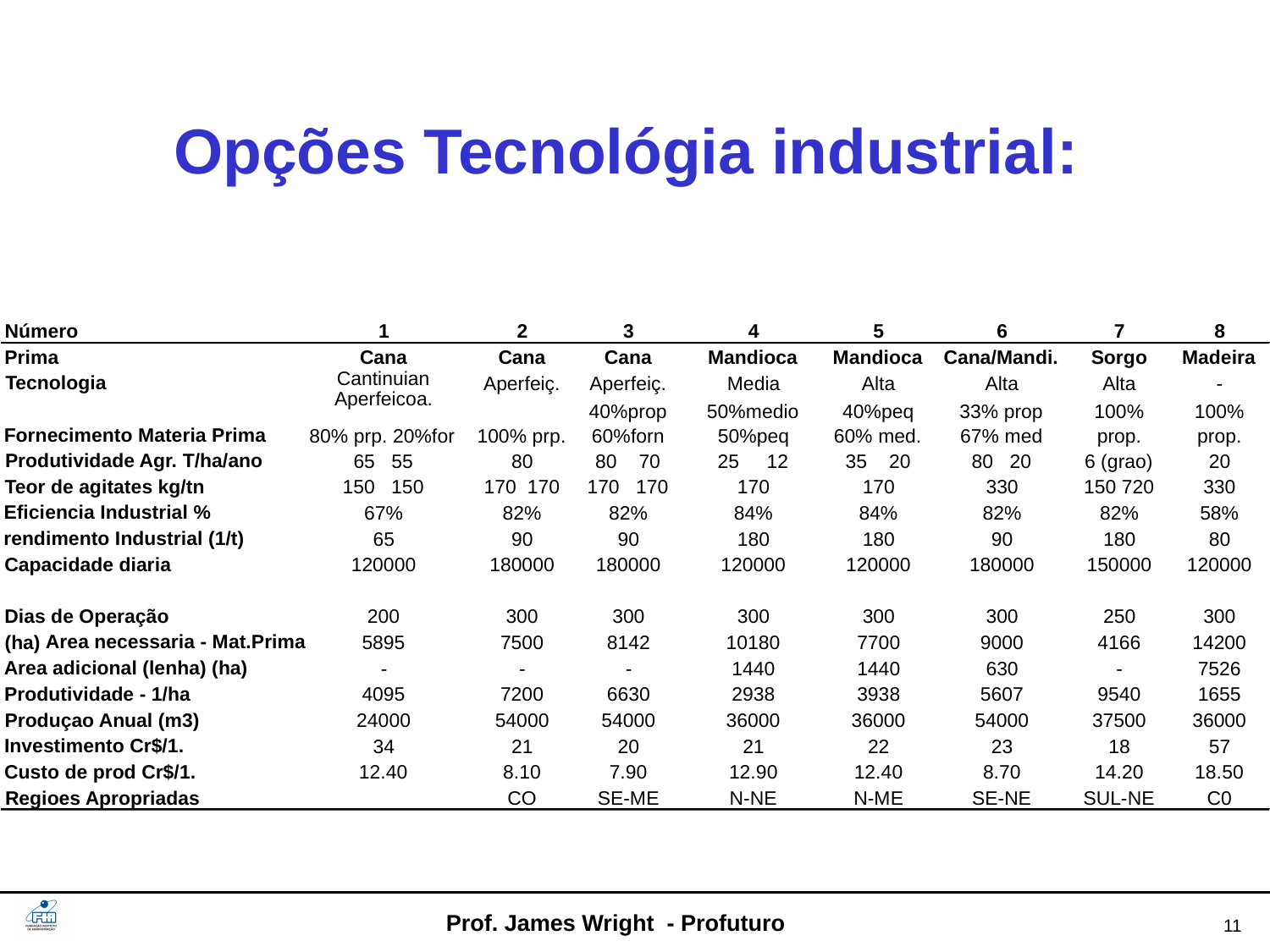

# Opções Tecnológia industrial:

Número
1
2
3
4
5
6
7
8

Prima
Cana
Cana
Cana
Mandioca
Mandioca
Cana/Mandi.
Sorgo
Madeira
Cantinuian
Tecnologia
Aperfeiç.
Aperfeiç.
Media
Alta
Alta
Alta
-
Aperfeicoa.
40%prop
50%medio
40%peq
33% prop
100%
100%
Fornecimento Materia Prima
80% prp. 20%for
100% prp.
60%forn
50%peq
60% med.
67% med
prop.
prop.
Produtividade Agr. T/ha/ano
65   55
80
80    70
25     12
35    20
80   20
6 (grao)
20
Teor de agitates kg/tn
150   150
170  170
170   170
170
170
330
150 720
330
Eficiencia Industrial %
67%
82%
82%
84%
84%
82%
82%
58%
rendimento Industrial (1/t)
65
90
90
180
180
90
180
80
Capacidade diaria
120000
180000
180000
120000
120000
180000
150000
120000
Dias de Operação
200
300
300
300
300
300
250
300
Area necessaria - Mat.Prima
(ha)
5895
7500
8142
10180
7700
9000
4166
14200
Area adicional (lenha) (ha)
-
-
-
1440
1440
630
-
7526
Produtividade - 1/ha
4095
7200
6630
2938
3938
5607
9540
1655
Produçao Anual (m3)
24000
54000
54000
36000
36000
54000
37500
36000
Investimento Cr$/1.
34
21
20
21
22
23
18
57
Custo de prod Cr$/1.
12.40
8.10
7.90
12.90
12.40
8.70
14.20
18.50
Regioes Apropriadas
CO
SE-ME
N-NE
N-ME
SE-NE
SUL-NE
C0